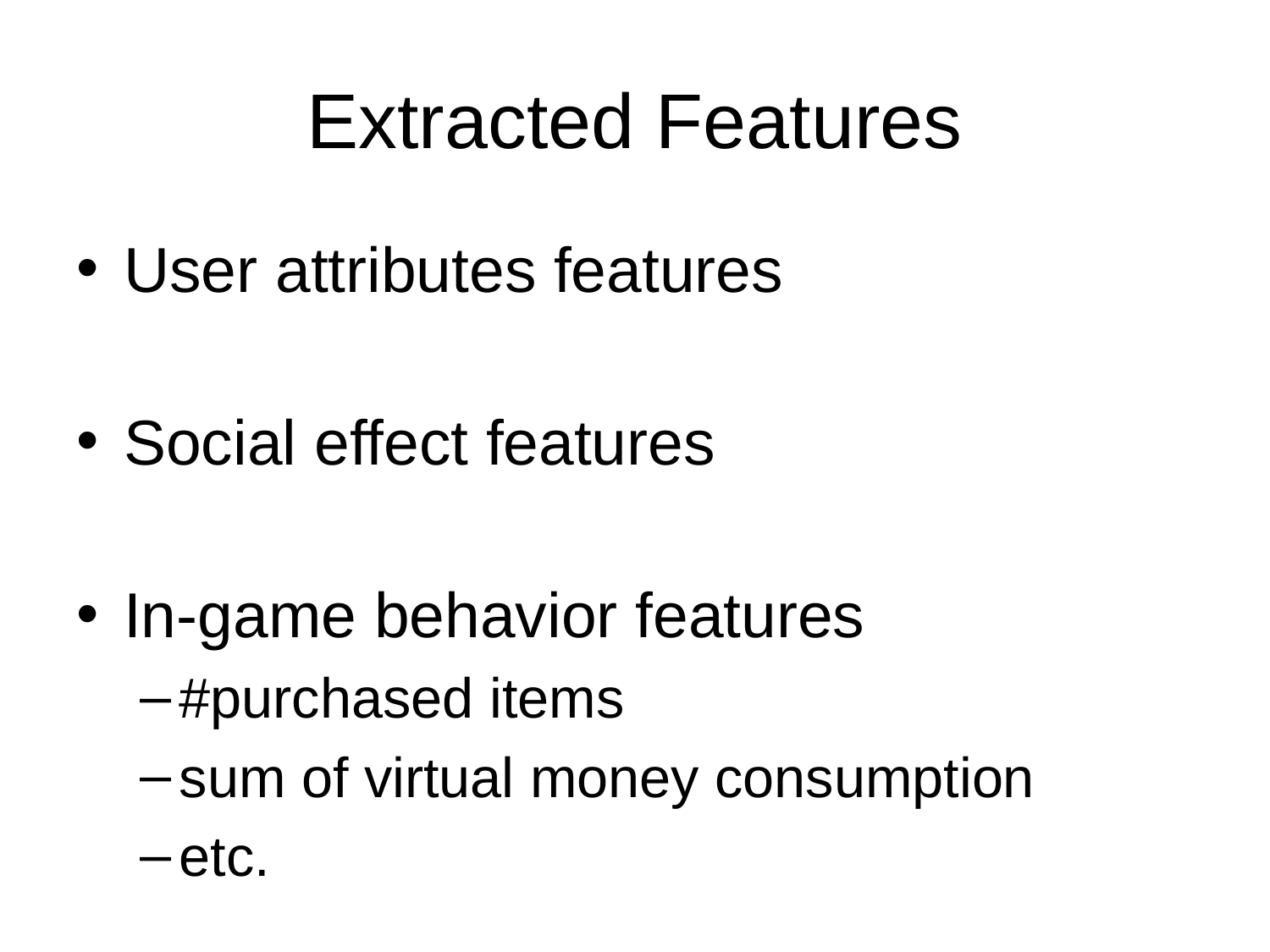

# Extracted Features
User attributes features

Social effect features

In-game behavior features
#purchased items
sum of virtual money consumption
etc.